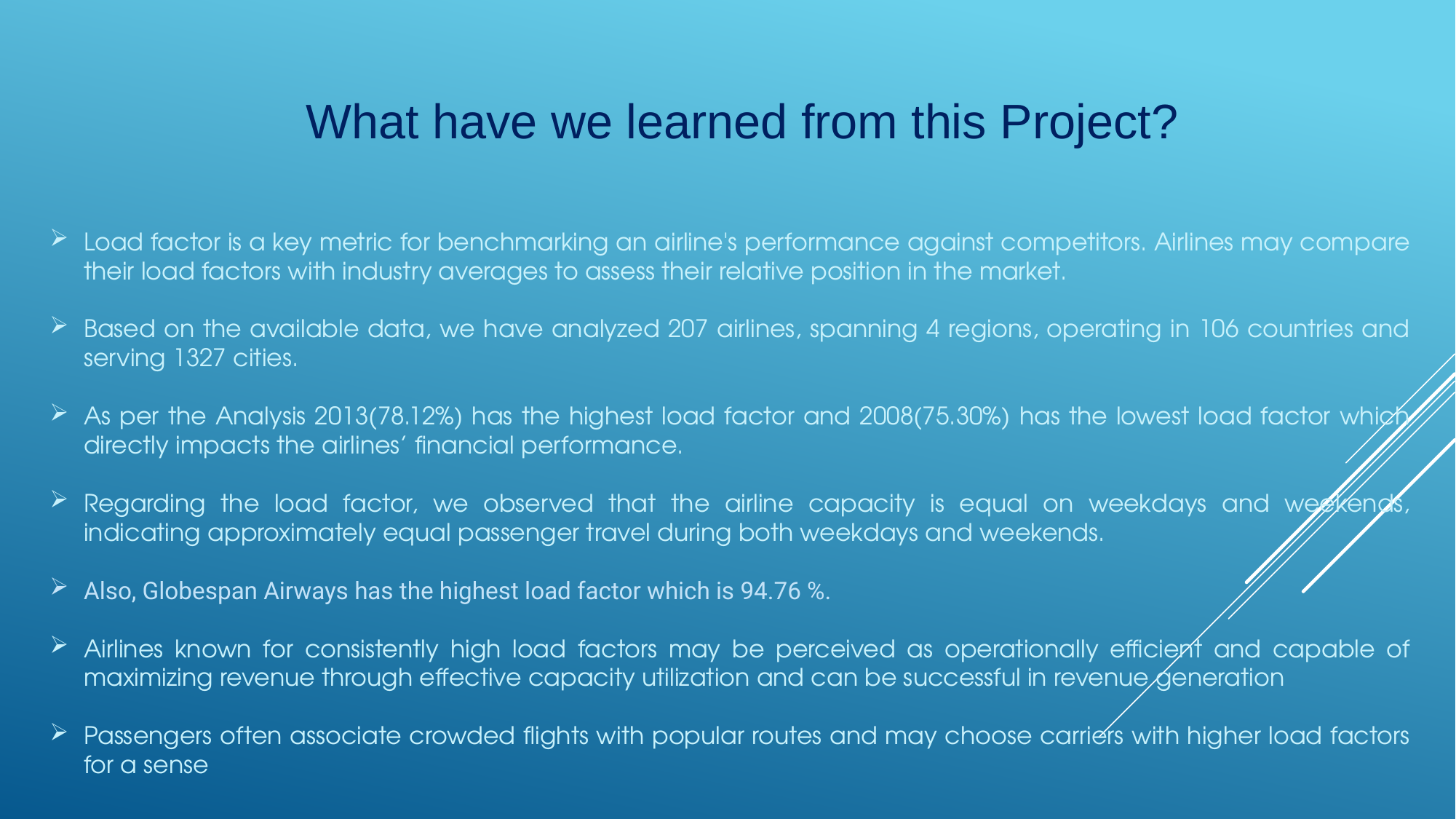

What have we learned from this Project?
Load factor is a key metric for benchmarking an airline's performance against competitors. Airlines may compare their load factors with industry averages to assess their relative position in the market.

Based on the available data, we have analyzed 207 airlines, spanning 4 regions, operating in 106 countries and serving 1327 cities.

As per the Analysis 2013(78.12%) has the highest load factor and 2008(75.30%) has the lowest load factor which directly impacts the airlines’ financial performance.

Regarding the load factor, we observed that the airline capacity is equal on weekdays and weekends, indicating approximately equal passenger travel during both weekdays and weekends.

Also, Globespan Airways has the highest load factor which is 94.76 %.

Airlines known for consistently high load factors may be perceived as operationally efficient and capable of maximizing revenue through effective capacity utilization and can be successful in revenue generation

Passengers often associate crowded flights with popular routes and may choose carriers with higher load factors for a sense